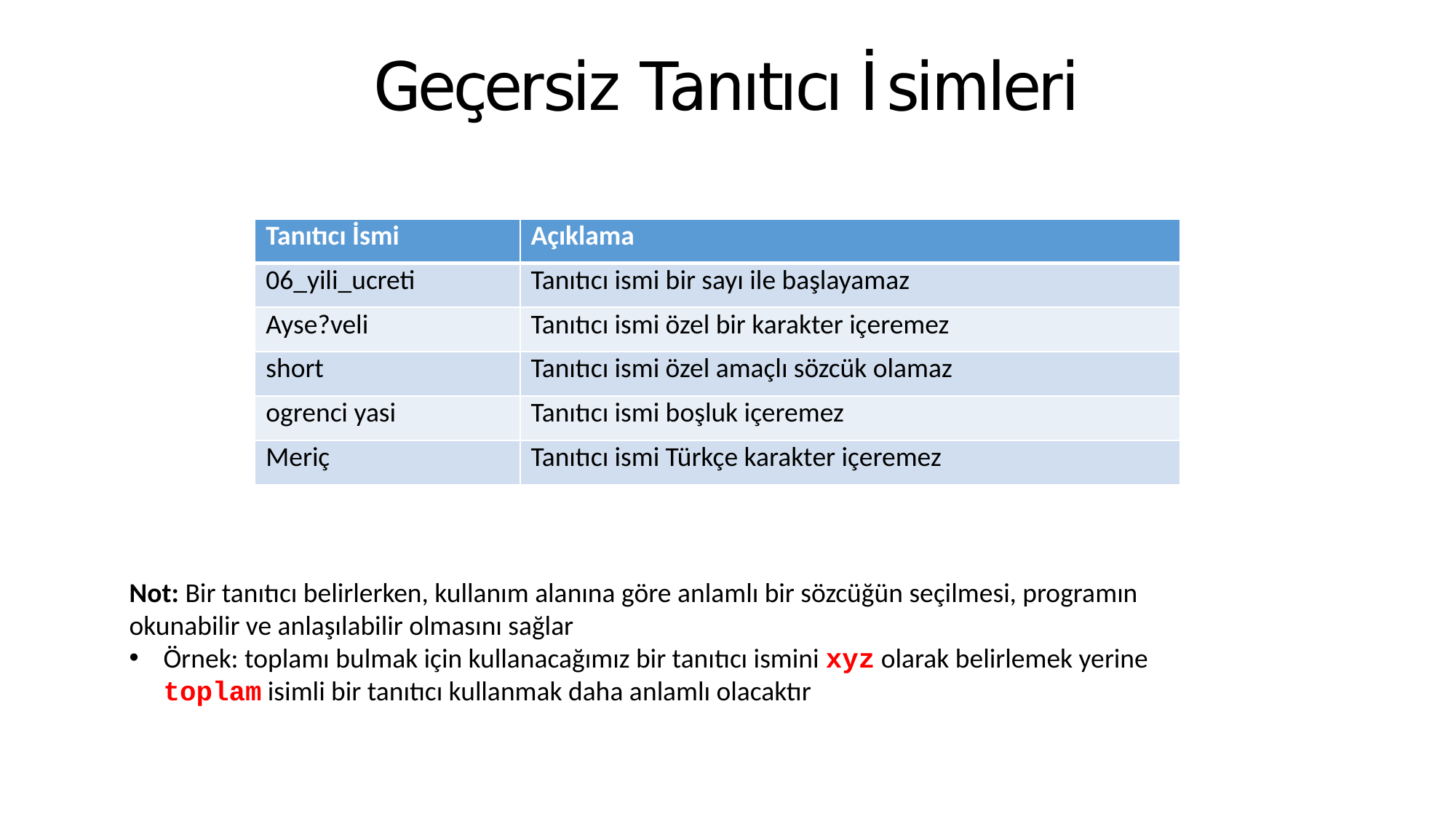

# Geçersiz Tanıtıcı İsimleri
| Tanıtıcı İsmi | Açıklama |
| --- | --- |
| 06\_yili\_ucreti | Tanıtıcı ismi bir sayı ile başlayamaz |
| Ayse?veli | Tanıtıcı ismi özel bir karakter içeremez |
| short | Tanıtıcı ismi özel amaçlı sözcük olamaz |
| ogrenci yasi | Tanıtıcı ismi boşluk içeremez |
| Meriç | Tanıtıcı ismi Türkçe karakter içeremez |
Not: Bir tanıtıcı belirlerken, kullanım alanına göre anlamlı bir sözcüğün seçilmesi, programın okunabilir ve anlaşılabilir olmasını sağlar
Örnek: toplamı bulmak için kullanacağımız bir tanıtıcı ismini xyz olarak belirlemek yerine toplam isimli bir tanıtıcı kullanmak daha anlamlı olacaktır